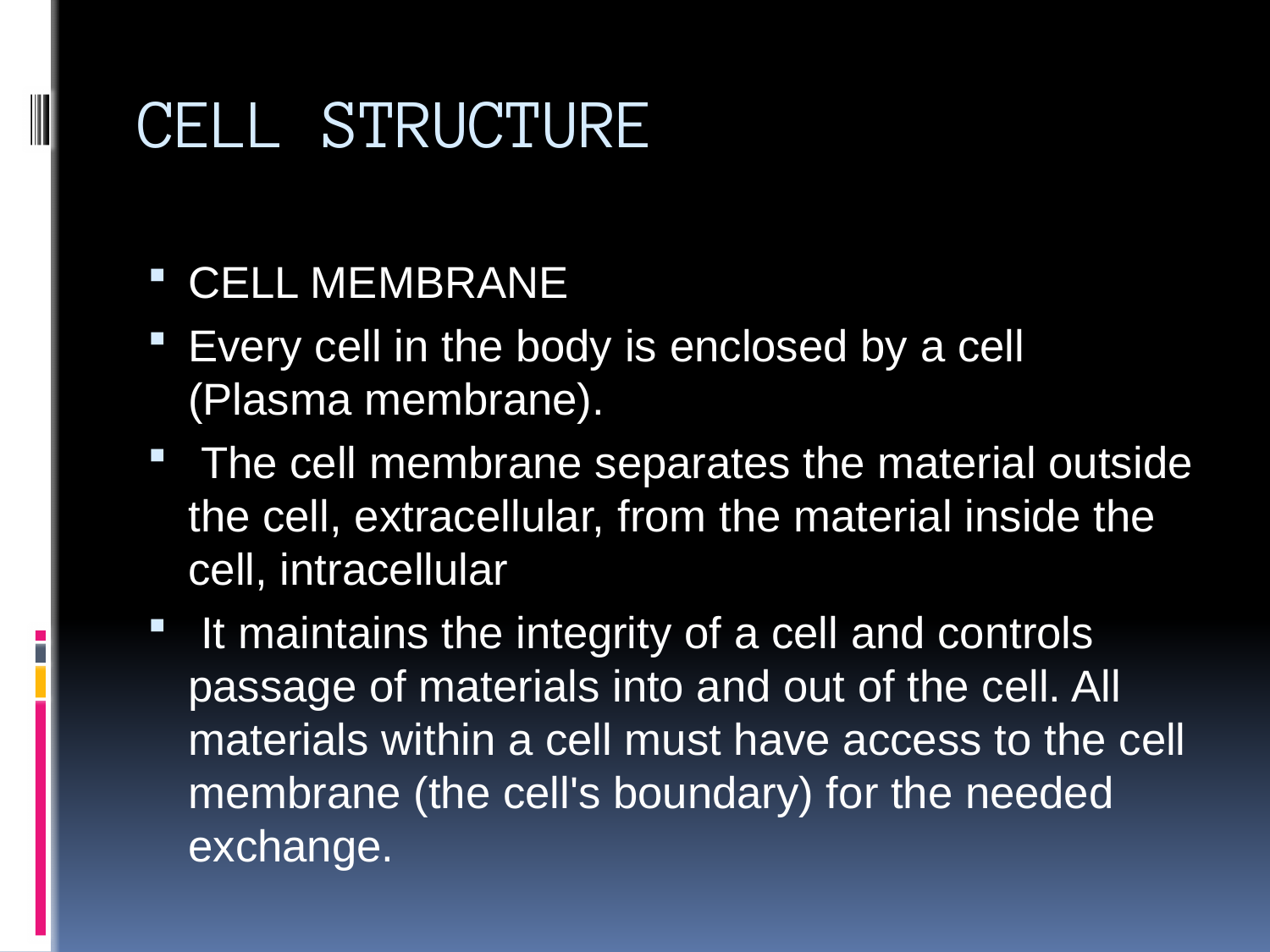

# CELL STRUCTURE
CELL MEMBRANE
Every cell in the body is enclosed by a cell (Plasma membrane).
 The cell membrane separates the material outside the cell, extracellular, from the material inside the cell, intracellular
 It maintains the integrity of a cell and controls passage of materials into and out of the cell. All materials within a cell must have access to the cell membrane (the cell's boundary) for the needed exchange.